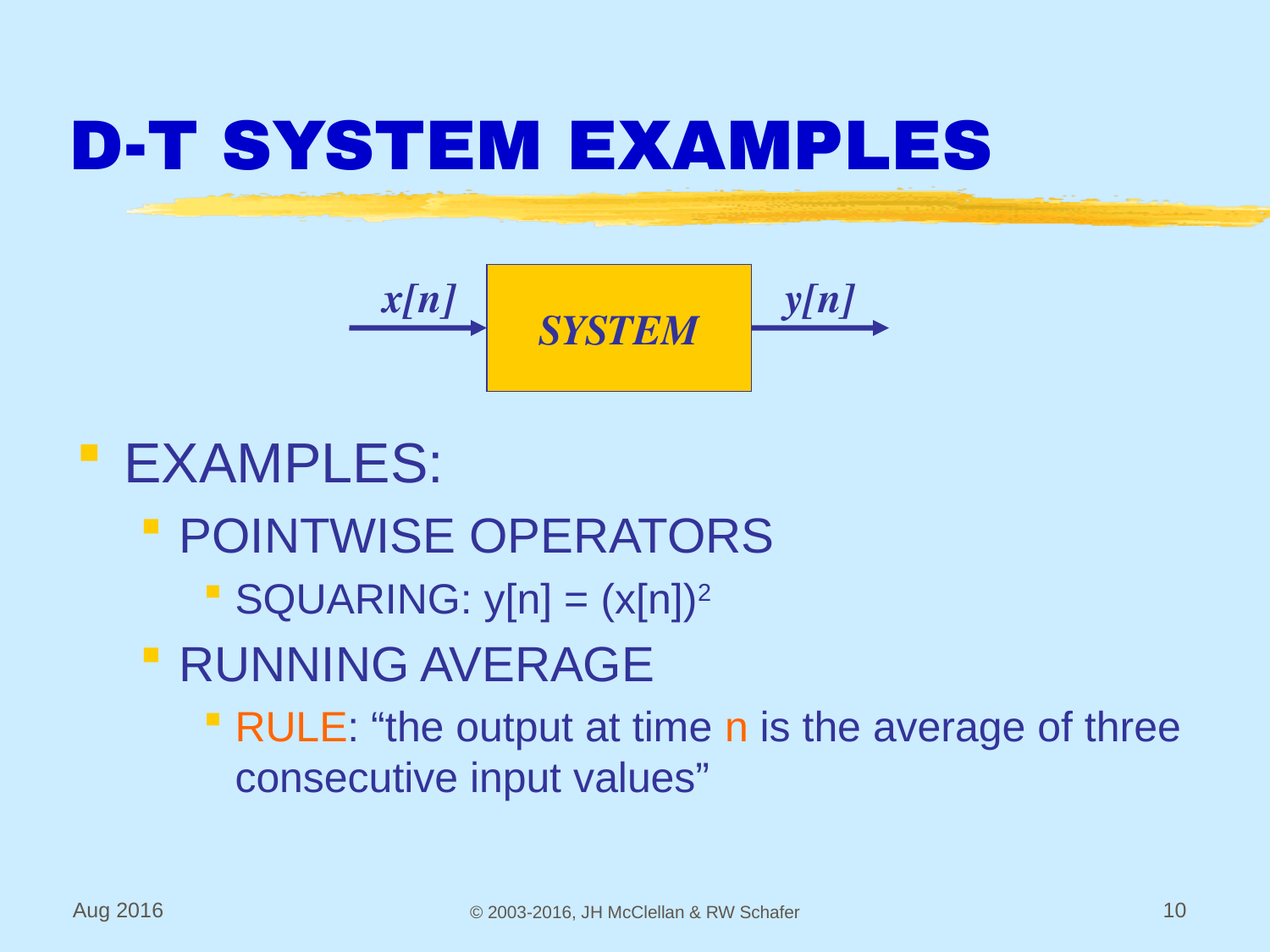

# D-T SYSTEM EXAMPLES

EXAMPLES:
POINTWISE OPERATORS
SQUARING: y[n] = (x[n])2
RUNNING AVERAGE
RULE: “the output at time n is the average of three consecutive input values”
x[n]
SYSTEM
y[n]

Aug 2016
© 2003-2016, JH McClellan & RW Schafer
10